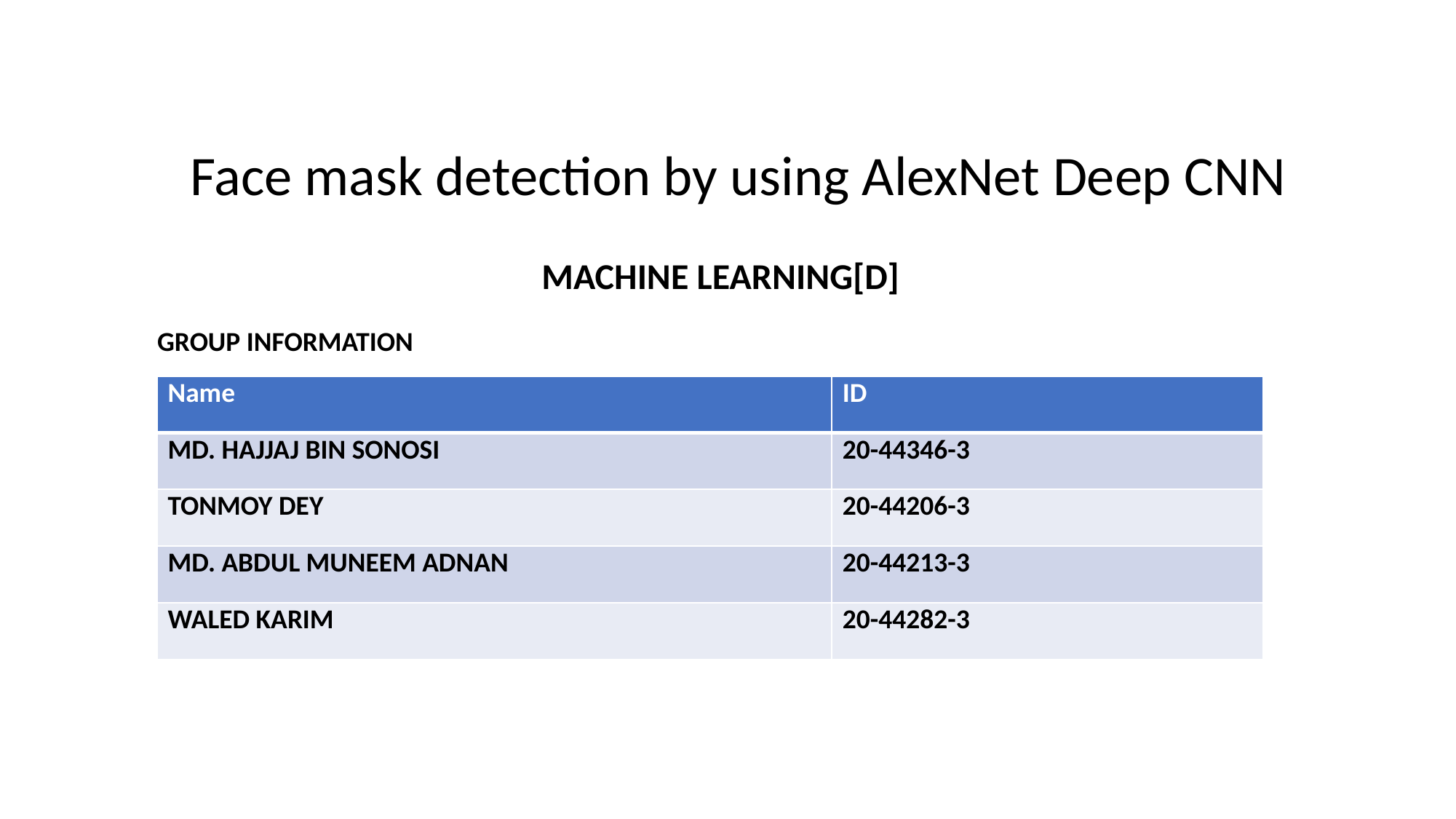

# Face mask detection by using AlexNet Deep CNN
MACHINE LEARNING[D]

      Group information

| Name | ID |
| --- | --- |
| MD. HAJJAJ BIN SONOSI | 20-44346-3 |
| TONMOY DEY | 20-44206-3 |
| MD. ABDUL MUNEEM ADNAN | 20-44213-3 |
| WALED KARIM | 20-44282-3 |